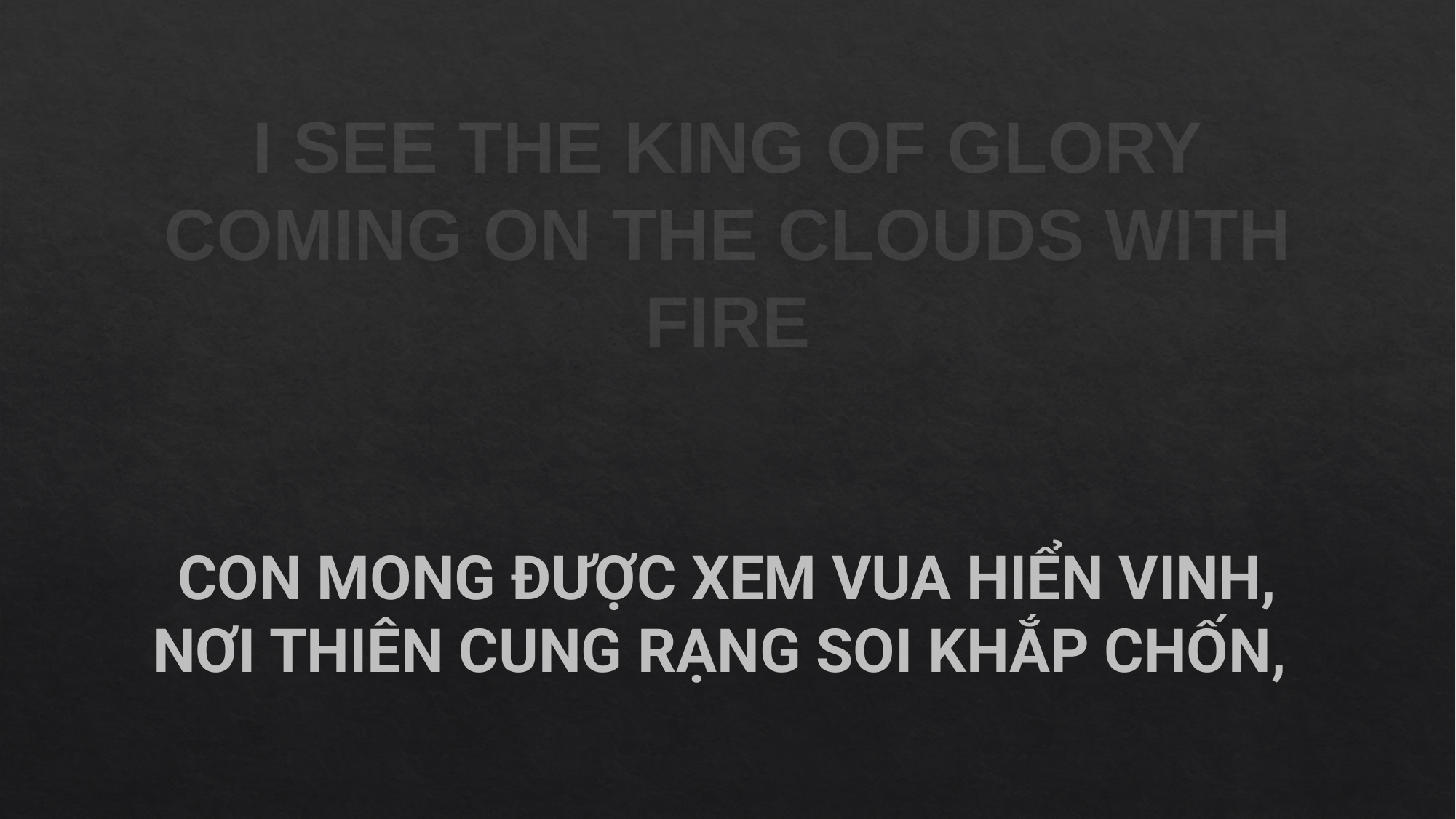

# I SEE THE KING OF GLORY COMING ON THE CLOUDS WITH FIRE
CON MONG ĐƯỢC XEM VUA HIỂN VINH,
NƠI THIÊN CUNG RẠNG SOI KHẮP CHỐN,